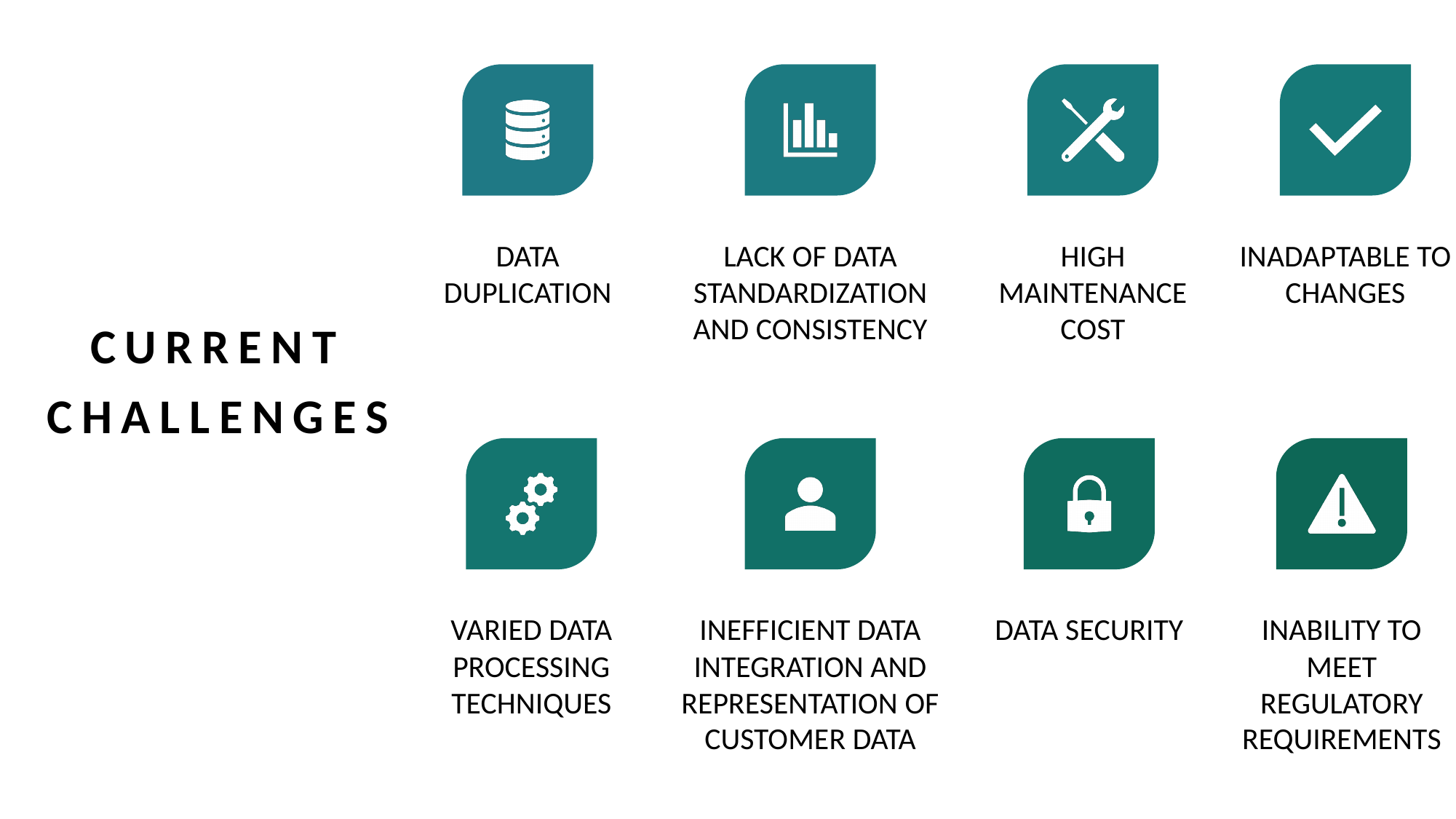

Data duplication
Lack of data standardization and consistency
High maintenance cost
Inadaptable to changes
Varied data processing techniques
Inefficient data integration and representation of customer data
Data security
Inability to meet regulatory requirements

# Current challenges